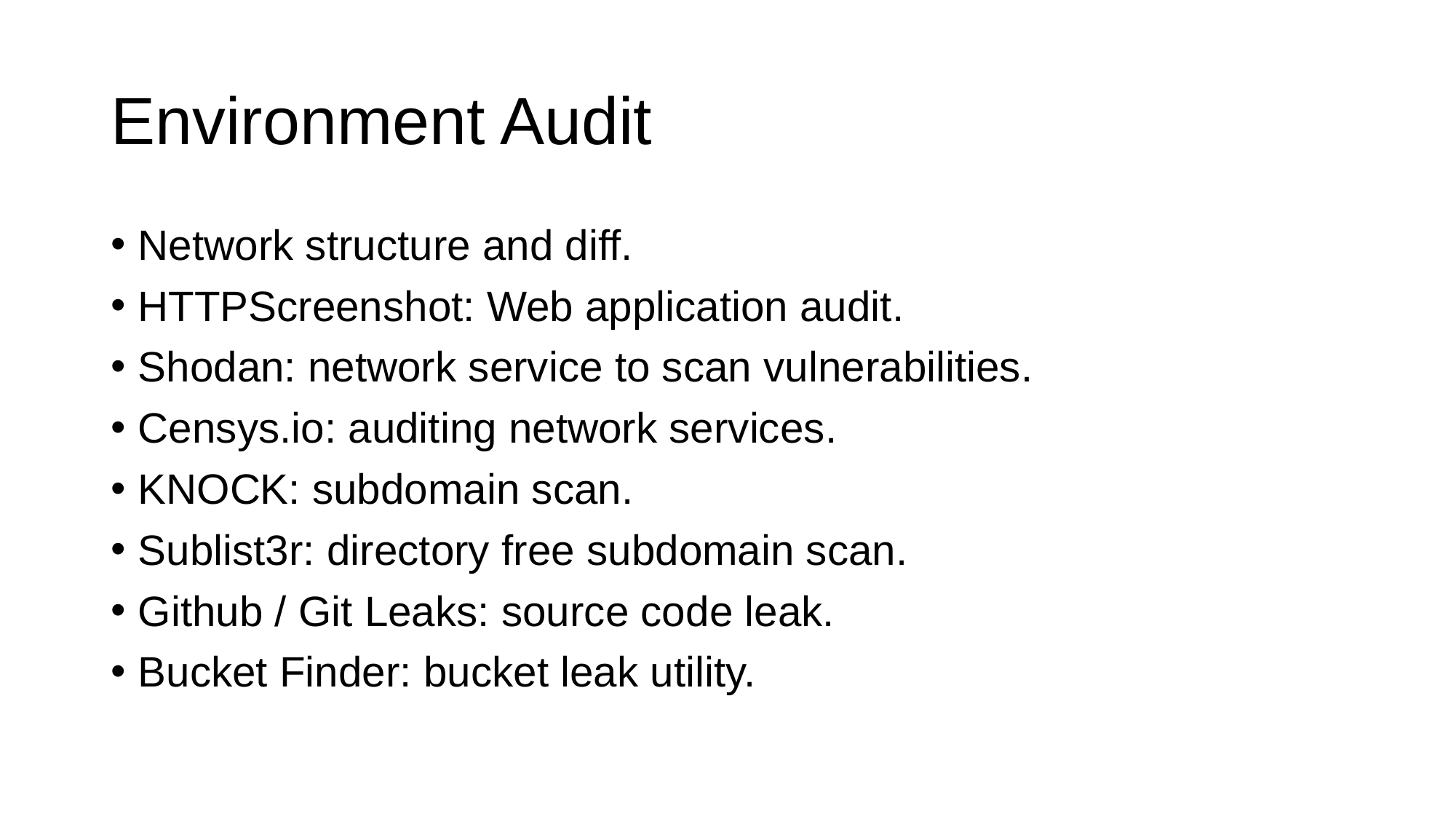

# Environment Audit
Network structure and diff.
HTTPScreenshot: Web application audit.
Shodan: network service to scan vulnerabilities.
Censys.io: auditing network services.
KNOCK: subdomain scan.
Sublist3r: directory free subdomain scan.
Github / Git Leaks: source code leak.
Bucket Finder: bucket leak utility.